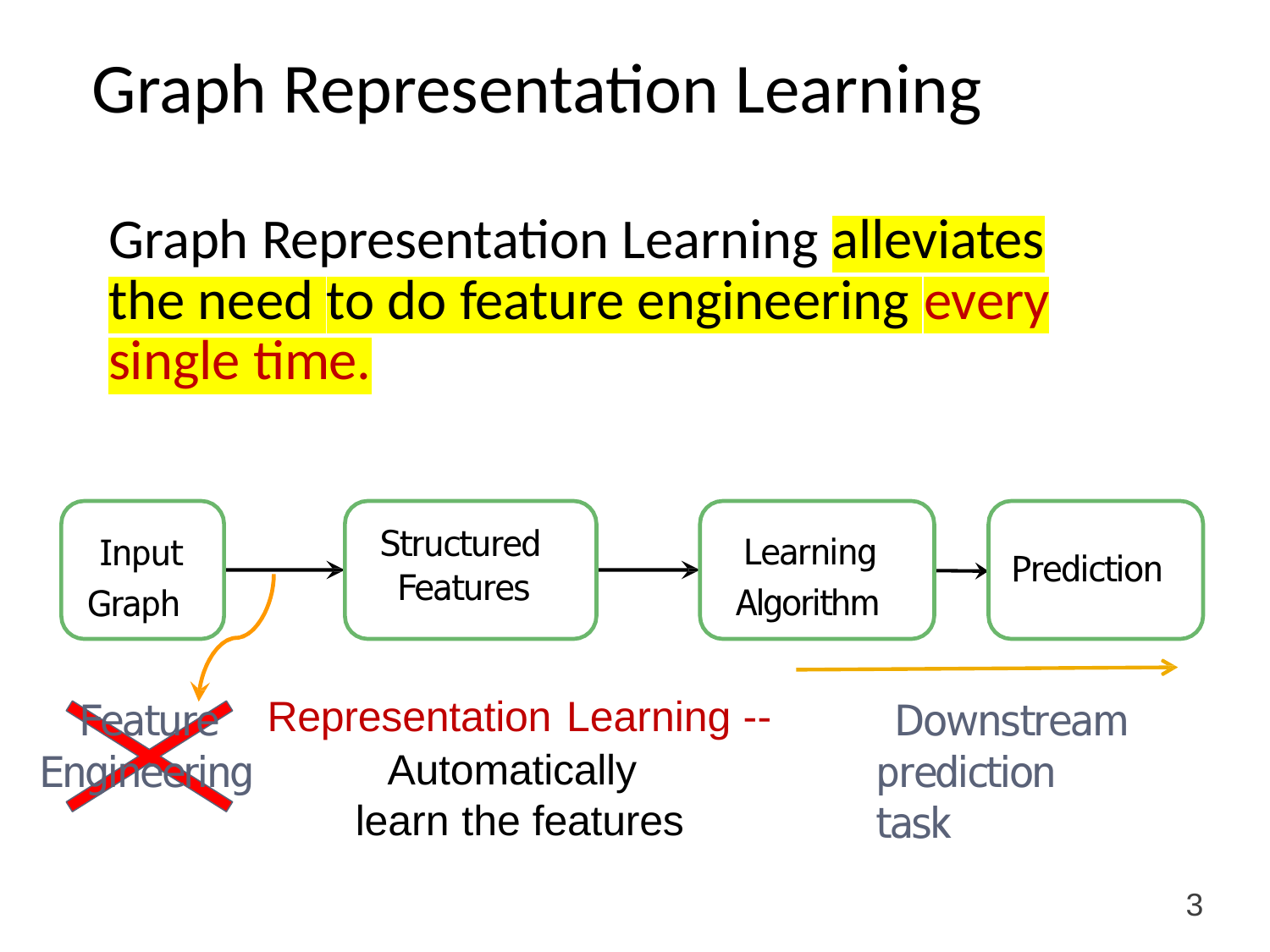

Graph Representation Learning
Graph Representation Learning alleviates the need to do feature engineering every single time.

Structured
Features
Learning
Algorithm
Input
Graph
Prediction

Representation	Learning --
Automatically learn the features
Feature Engineering
Downstream prediction task

3